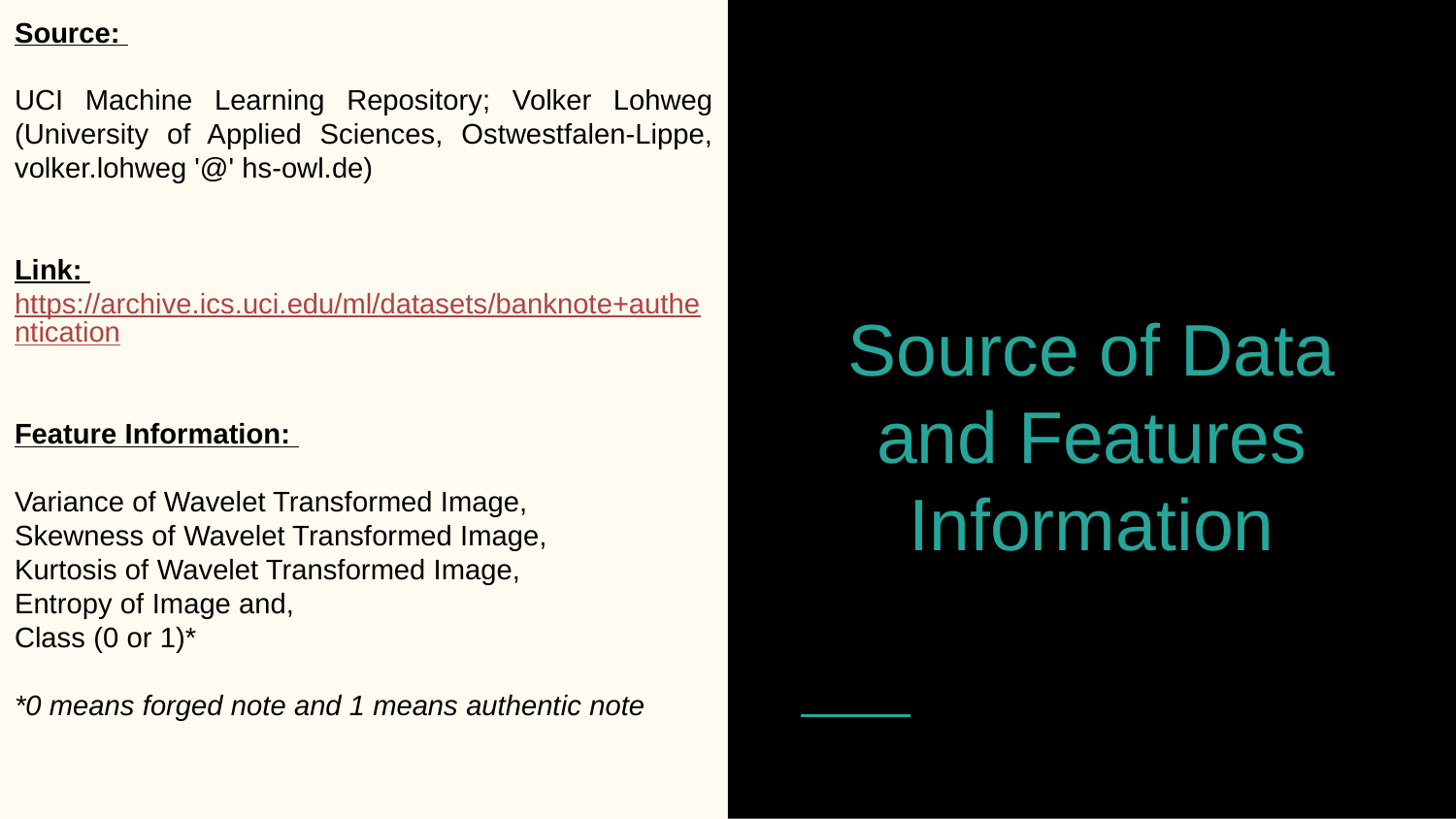

Source:

UCI Machine Learning Repository; Volker Lohweg (University of Applied Sciences, Ostwestfalen-Lippe, volker.lohweg '@' hs-owl.de)

Link: https://archive.ics.uci.edu/ml/datasets/banknote+authentication

Feature Information:

Variance of Wavelet Transformed Image,
Skewness of Wavelet Transformed Image,
Kurtosis of Wavelet Transformed Image,
Entropy of Image and,
Class (0 or 1)*

*0 means forged note and 1 means authentic note

# Source of Data and Features Information